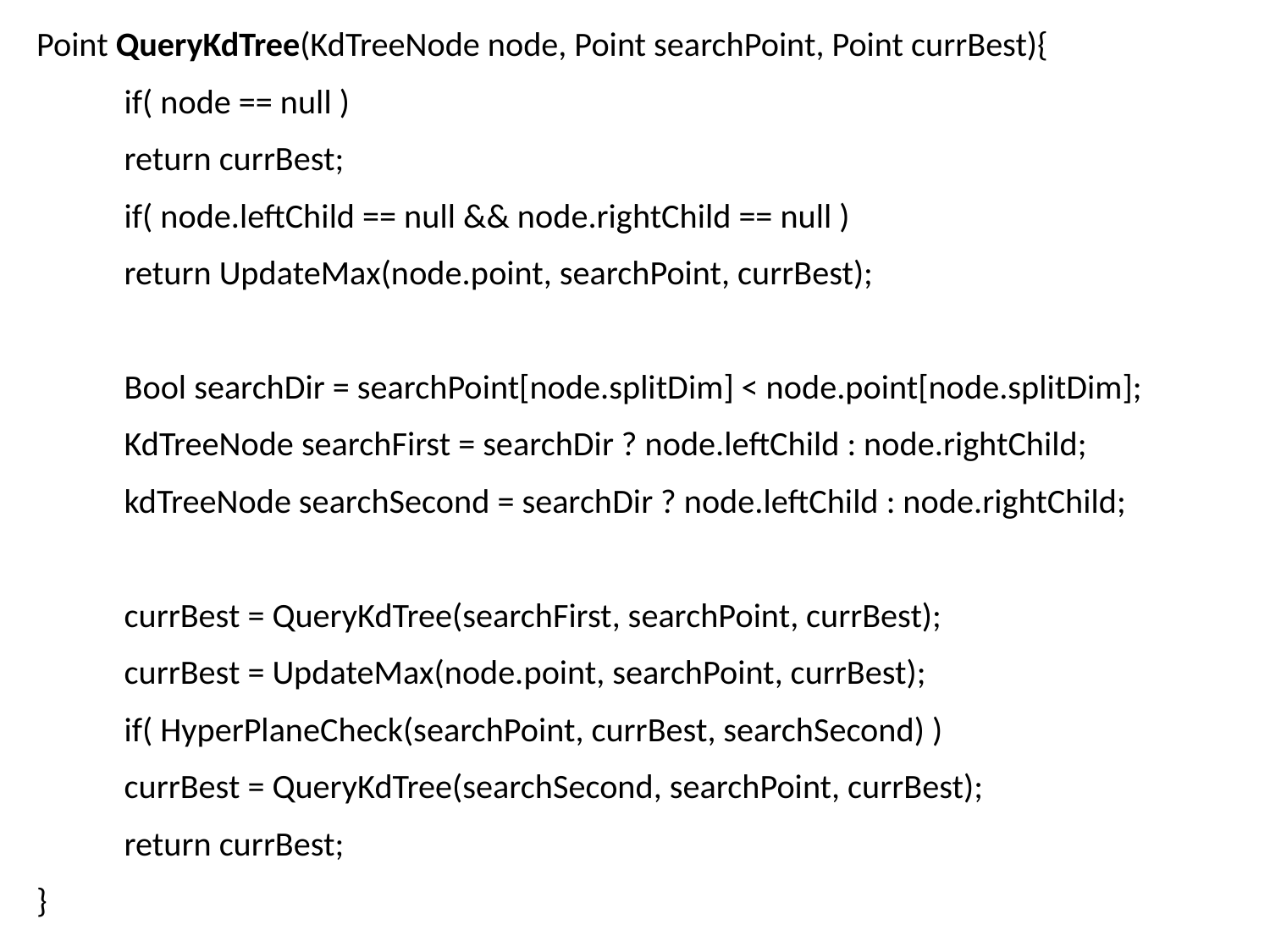

Point QueryKdTree(KdTreeNode node, Point searchPoint, Point currBest){
	if( node == null )
		return currBest;
	if( node.leftChild == null && node.rightChild == null )
		return UpdateMax(node.point, searchPoint, currBest);

	Bool searchDir = searchPoint[node.splitDim] < node.point[node.splitDim];
	KdTreeNode searchFirst = searchDir ? node.leftChild : node.rightChild;
	kdTreeNode searchSecond = searchDir ? node.leftChild : node.rightChild;

	currBest = QueryKdTree(searchFirst, searchPoint, currBest);
	currBest = UpdateMax(node.point, searchPoint, currBest);
	if( HyperPlaneCheck(searchPoint, currBest, searchSecond) )
		currBest = QueryKdTree(searchSecond, searchPoint, currBest);
	return currBest;
}